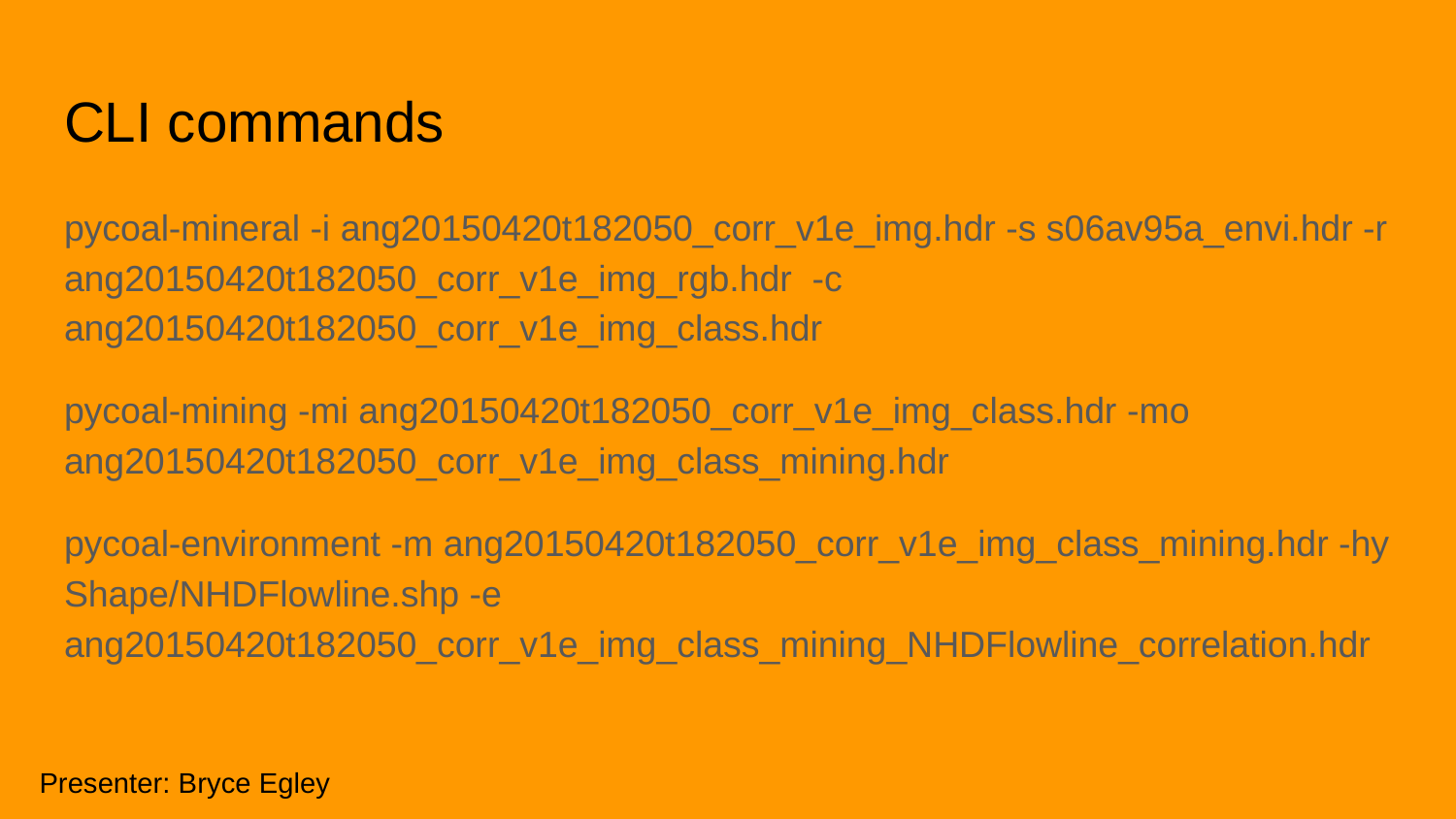

# CLI commands
pycoal-mineral -i ang20150420t182050_corr_v1e_img.hdr -s s06av95a_envi.hdr -r ang20150420t182050_corr_v1e_img_rgb.hdr  -c ang20150420t182050_corr_v1e_img_class.hdr
pycoal-mining -mi ang20150420t182050_corr_v1e_img_class.hdr -mo ang20150420t182050_corr_v1e_img_class_mining.hdr
pycoal-environment -m ang20150420t182050_corr_v1e_img_class_mining.hdr -hy Shape/NHDFlowline.shp -e ang20150420t182050_corr_v1e_img_class_mining_NHDFlowline_correlation.hdr

Presenter: Bryce Egley